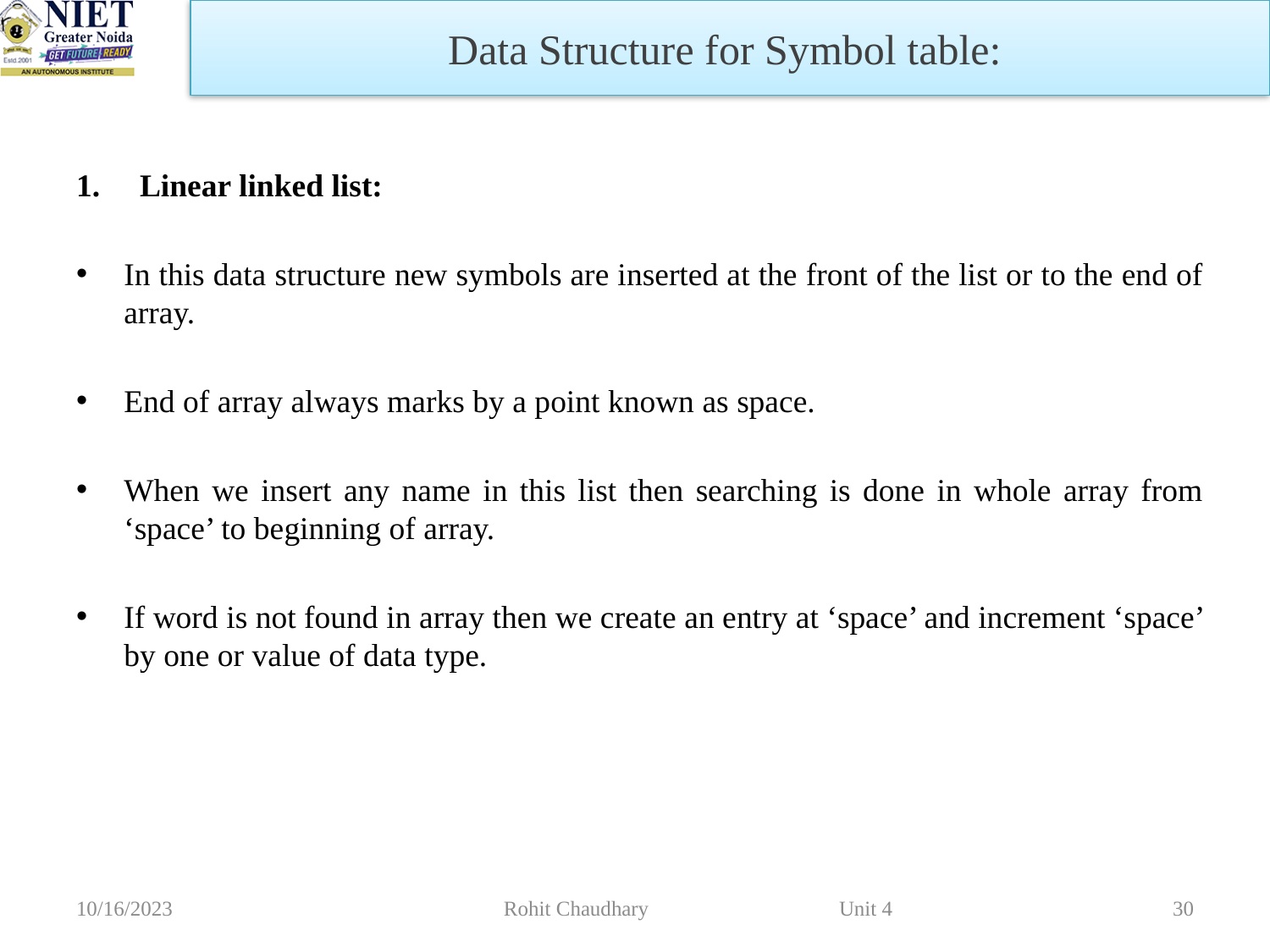

Data Structure for Symbol table:
Linear linked list:

In this data structure new symbols are inserted at the front of the list or to the end of array.

End of array always marks by a point known as space.

When we insert any name in this list then searching is done in whole array from ‘space’ to beginning of array.

If word is not found in array then we create an entry at ‘space’ and increment ‘space’ by one or value of data type.

10/16/2023
Rohit Chaudhary                                    Unit 4
30